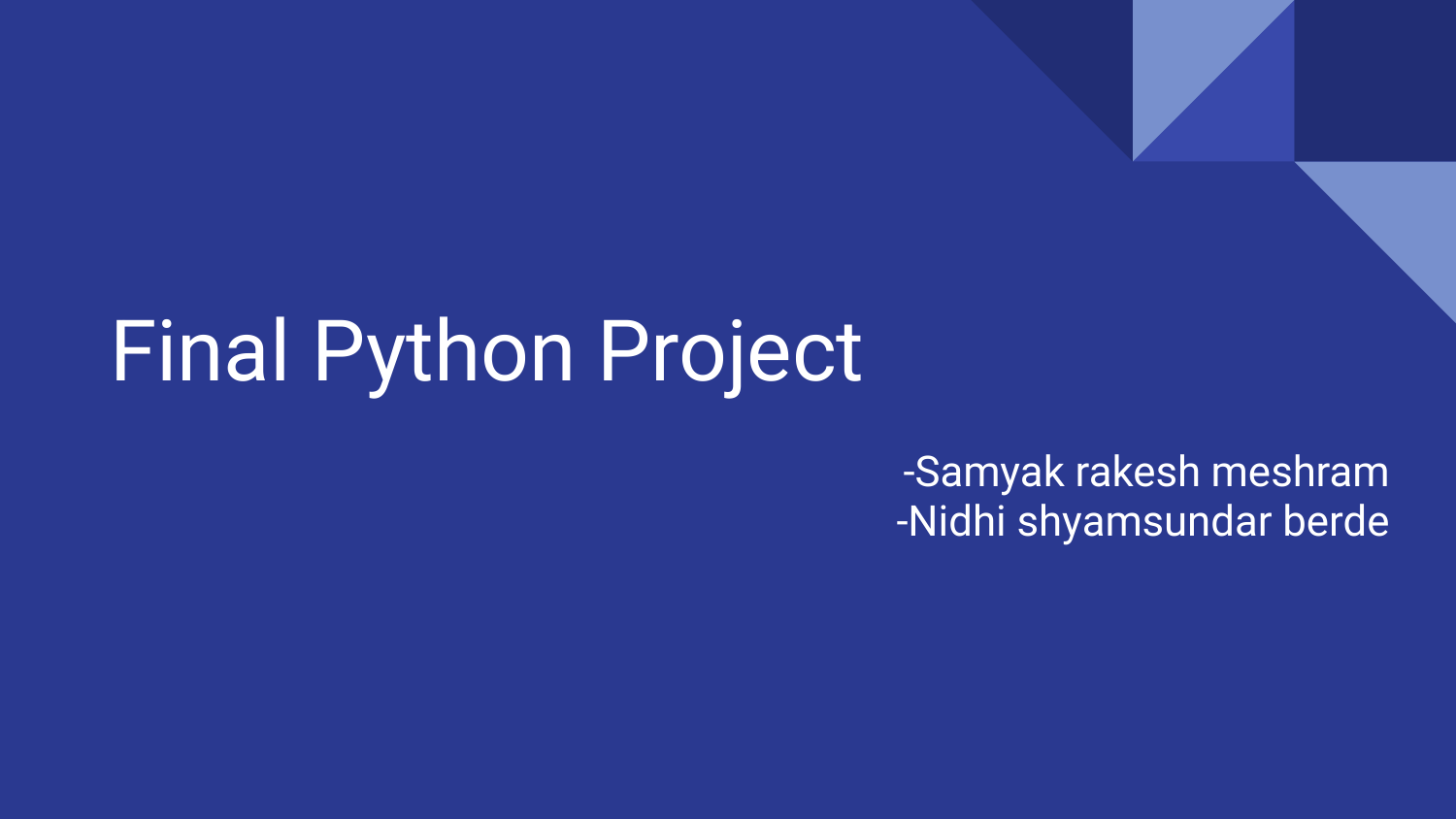

# Final Python Project
-Samyak rakesh meshram
-Nidhi shyamsundar berde